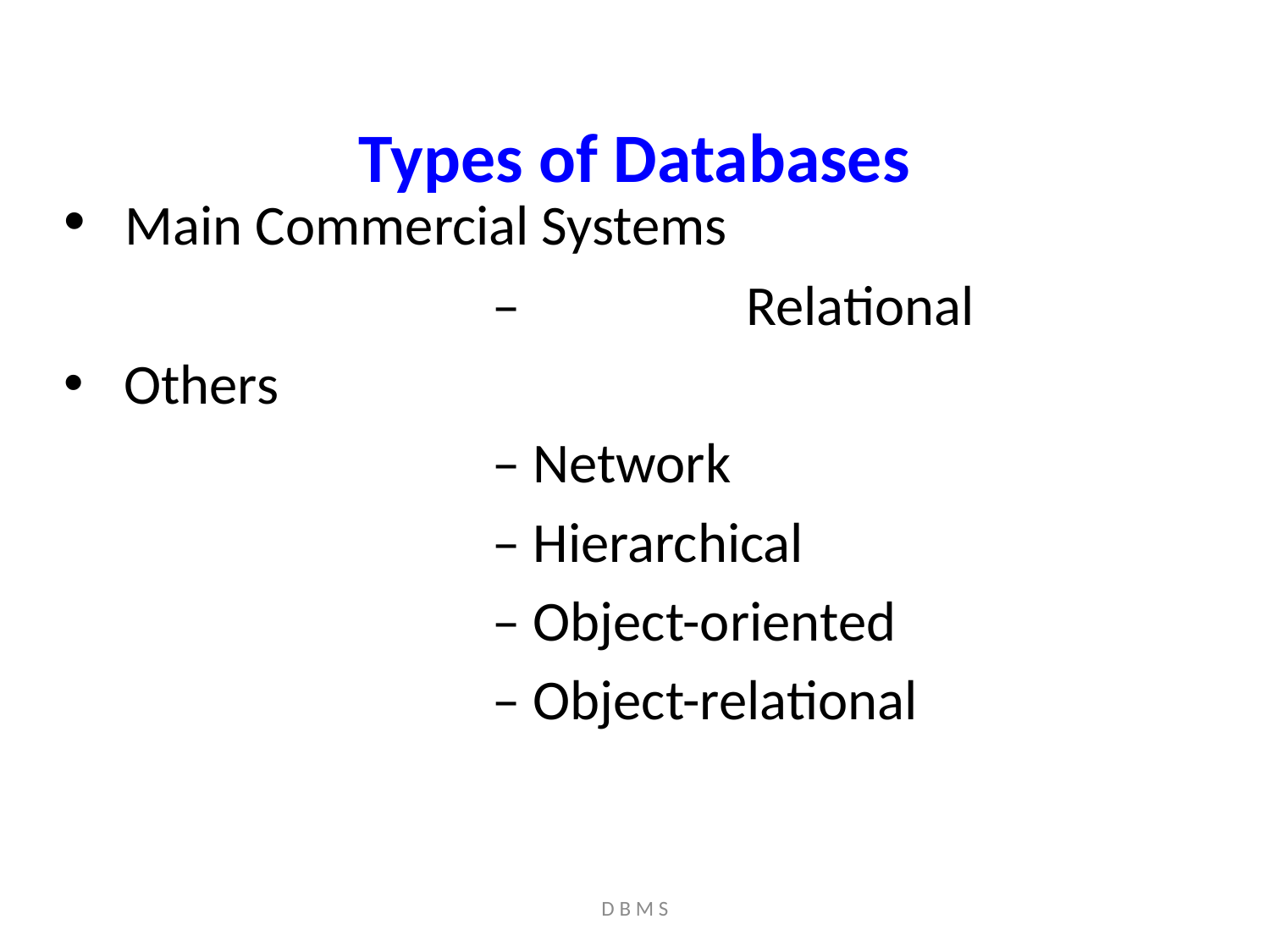

# Types of Databases
 Main Commercial Systems
				– 		Relational
 Others
				– Network
				– Hierarchical
				– Object-oriented
				– Object-relational

D B M S